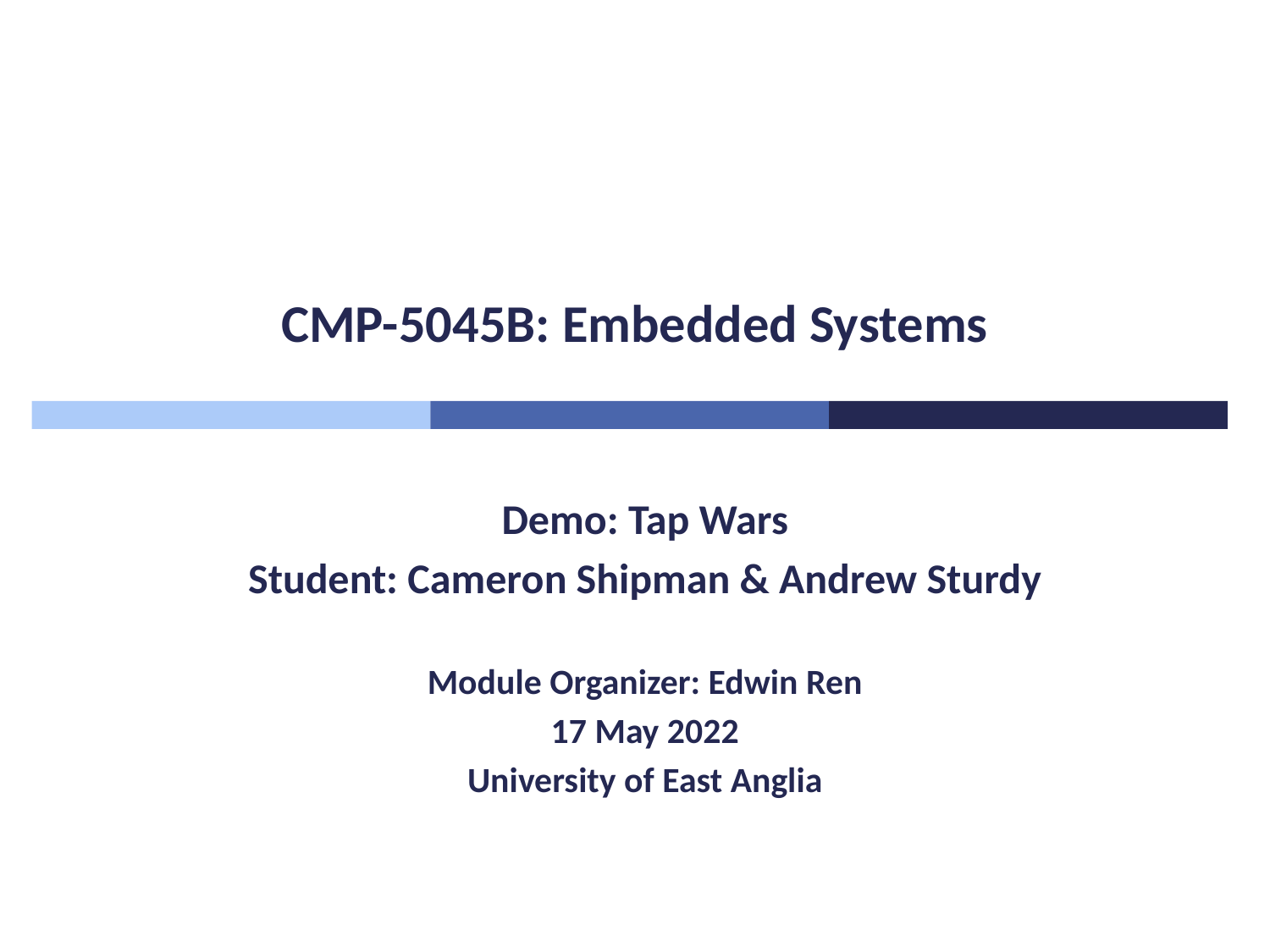

© copyright UEA
slide 1
# CMP-5045B: Embedded Systems
Demo: Tap Wars
Student: Cameron Shipman & Andrew Sturdy

Module Organizer: Edwin Ren
17 May 2022
University of East Anglia